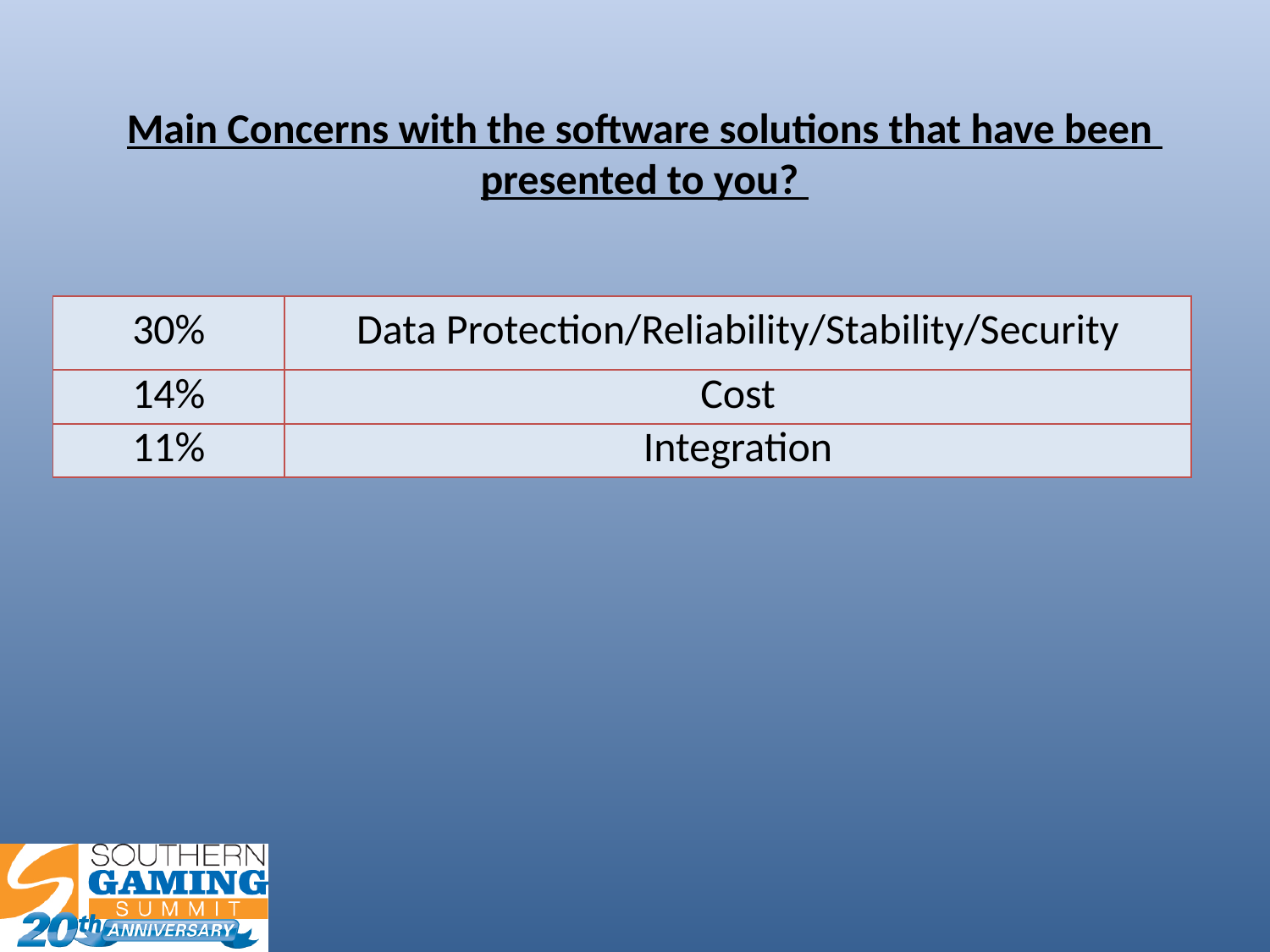

Main Concerns with the software solutions that have been
presented to you?
| 30% | Data Protection/Reliability/Stability/Security |
| --- | --- |
| 14% | Cost |
| 11% | Integration |